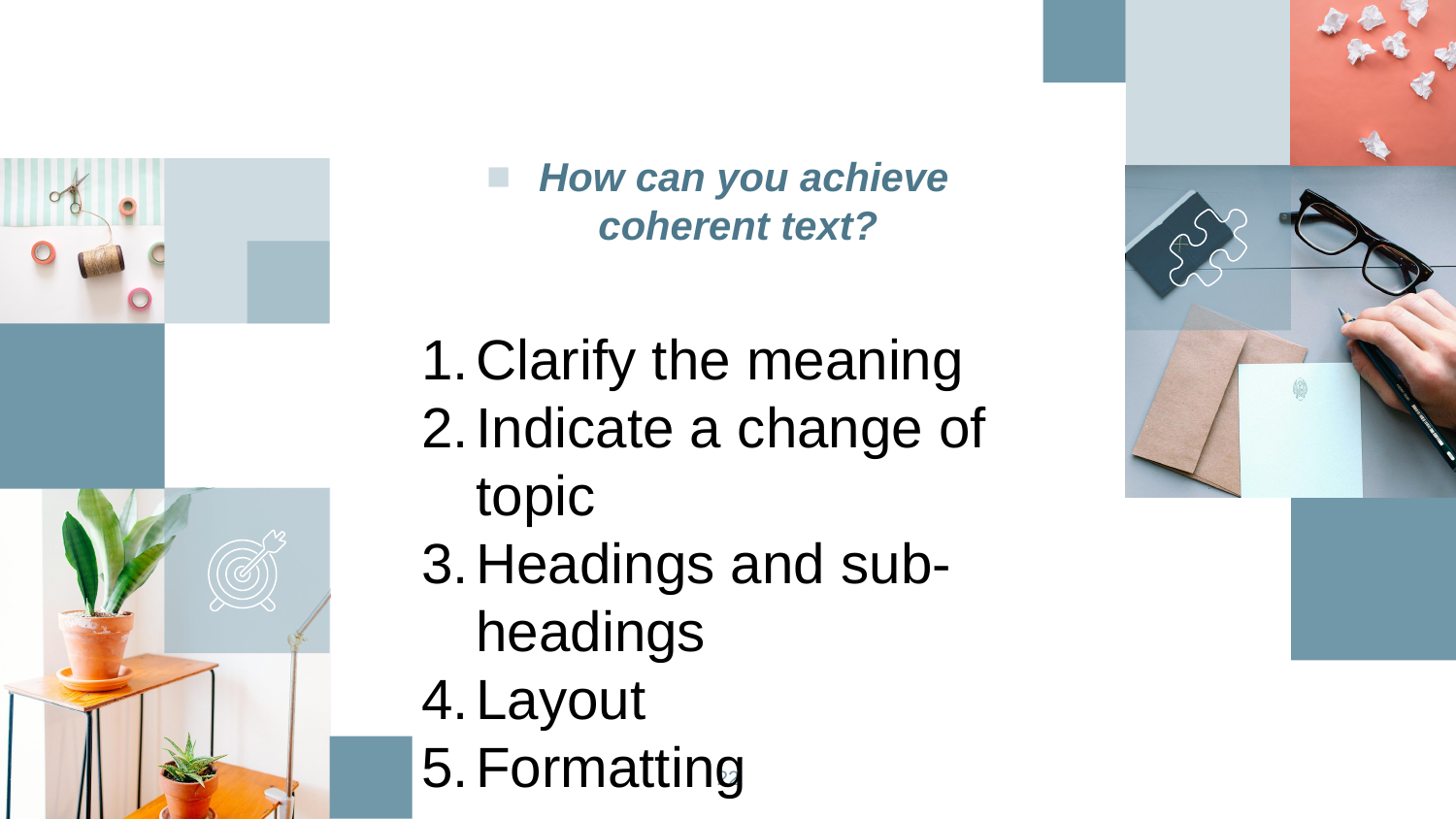

How can you achieve coherent text?
Clarify the meaning
Indicate a change of topic
Headings and sub-headings
Layout
Formatting
22